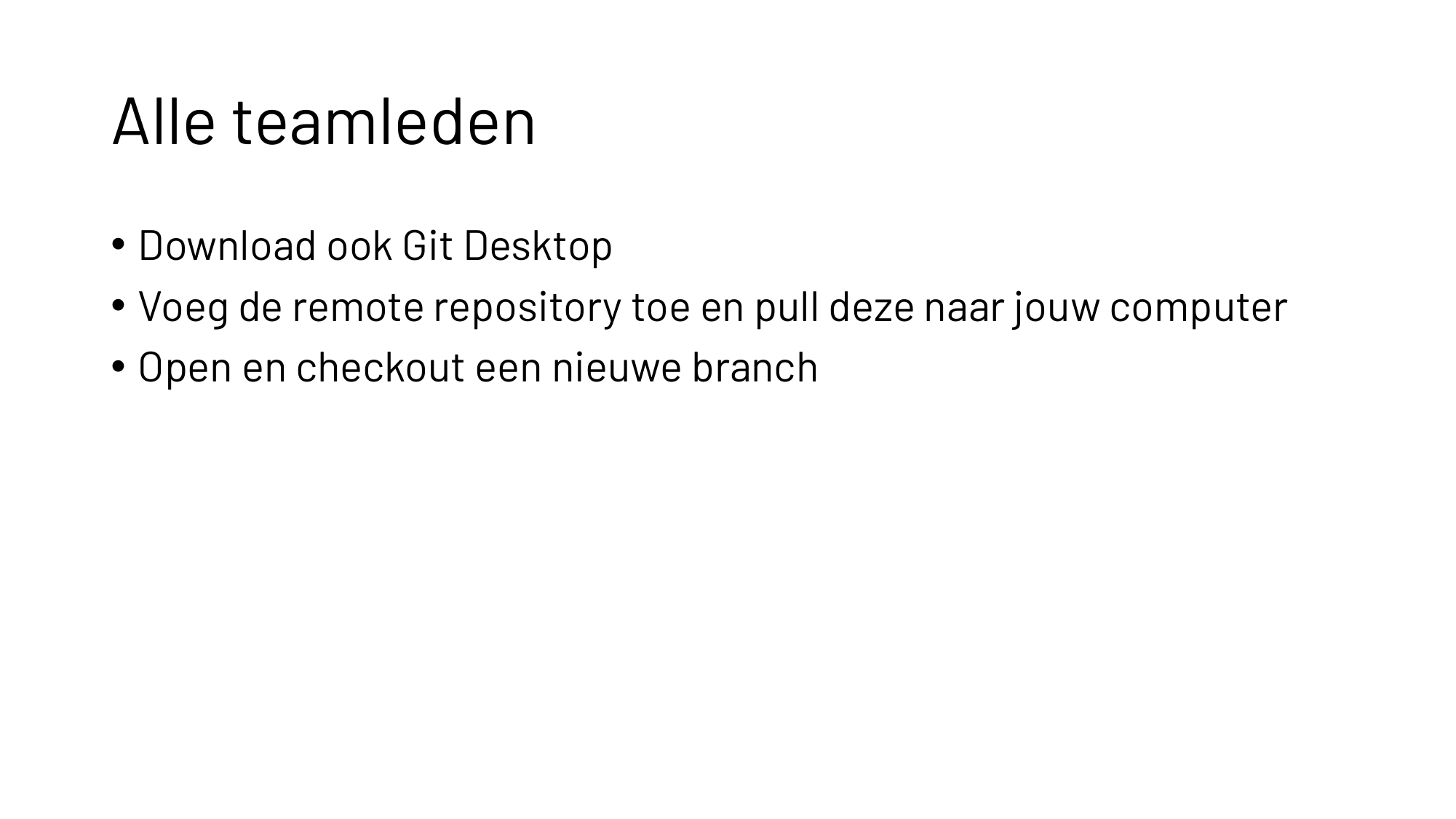

# Alle teamleden
Download ook Git Desktop
Voeg de remote repository toe en pull deze naar jouw computer
Open en checkout een nieuwe branch